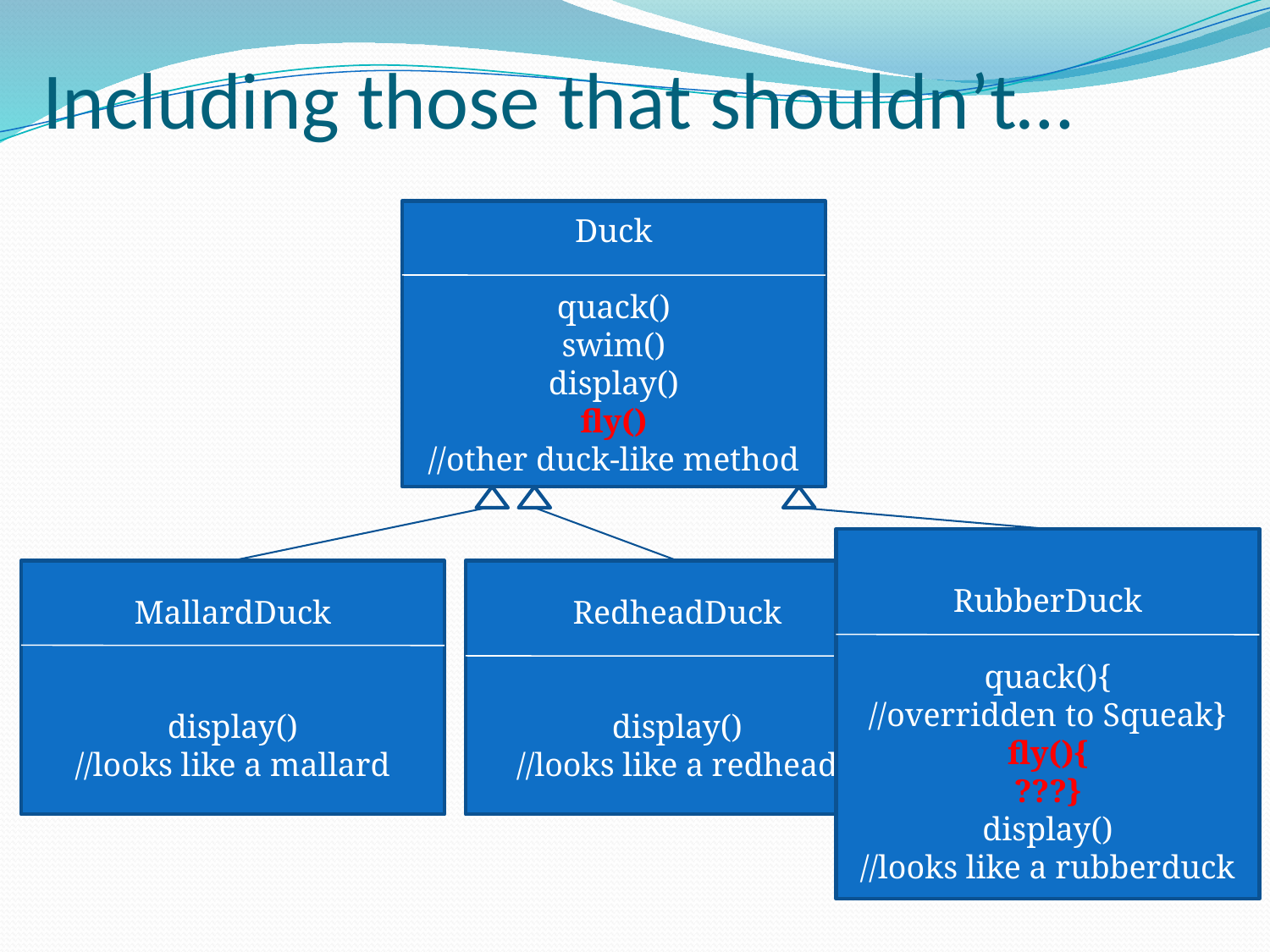

# Including those that shouldn’t…

Duck

quack()
swim()
display()
fly()
//other duck-like method

RubberDuck

quack(){
//overridden to Squeak}
fly(){
???}
display()
//looks like a rubberduck

MallardDuck

display()
//looks like a mallard

RedheadDuck

display()
//looks like a redhead